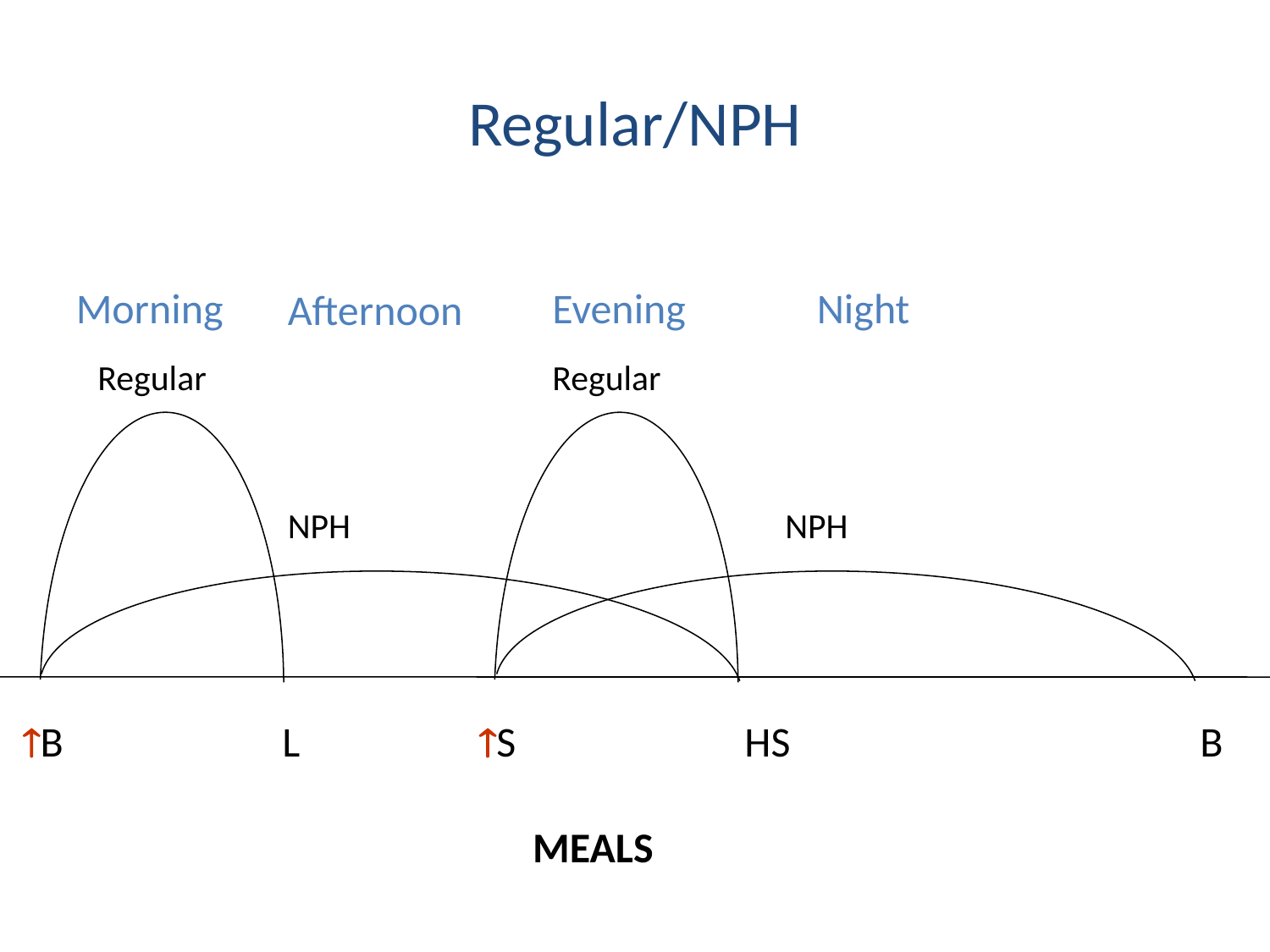

Regular/NPH
Morning
Evening
Night
Afternoon
Regular

Regular

NPH

NPH

 ↑B                       L	         ↑S                        HS    		                  B

MEALS